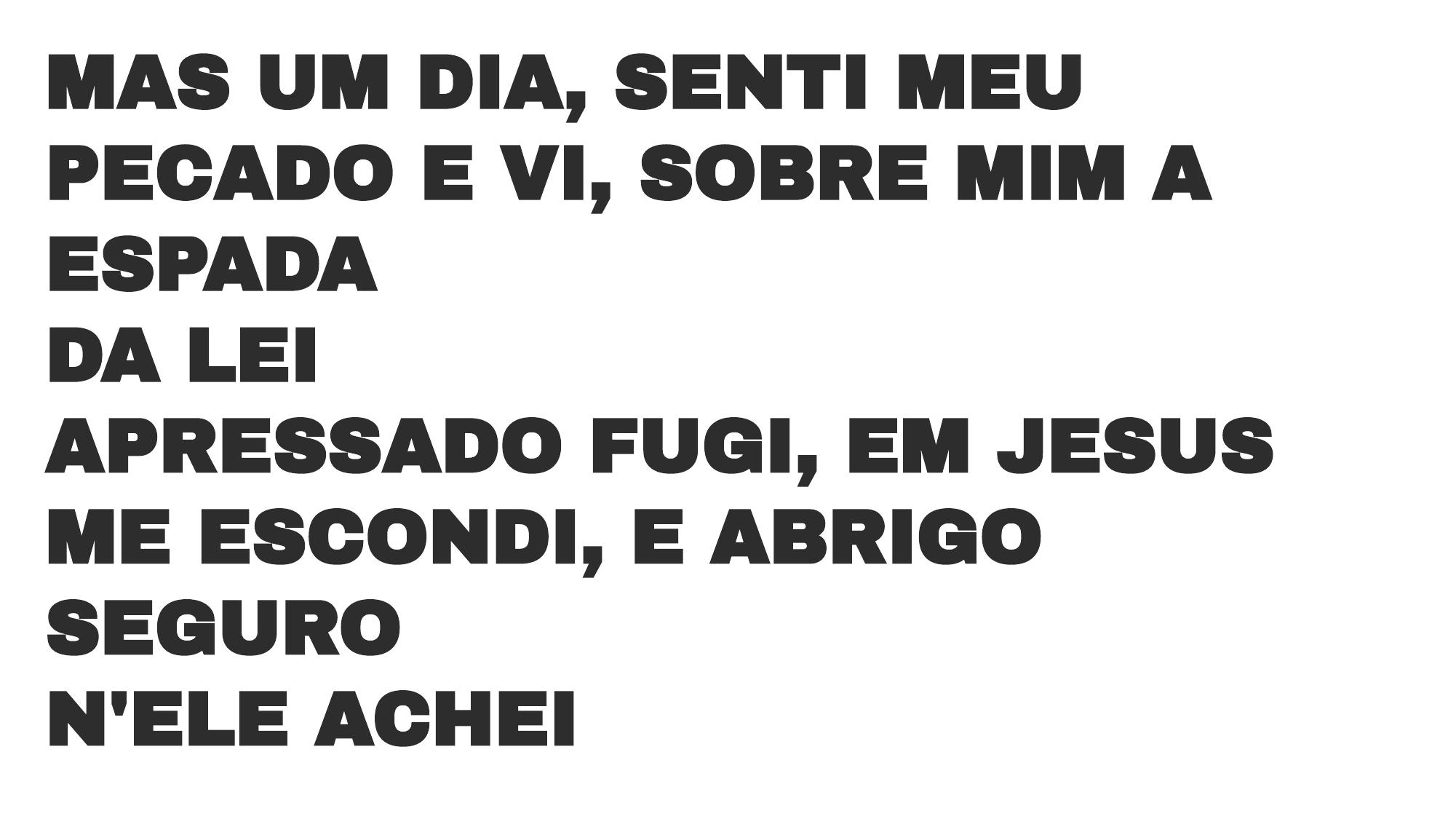

MAS UM DIA, SENTI MEU PECADO E VI, SOBRE MIM A ESPADA
DA LEI
APRESSADO FUGI, EM JESUS ME ESCONDI, E ABRIGO SEGURO
N'ELE ACHEI